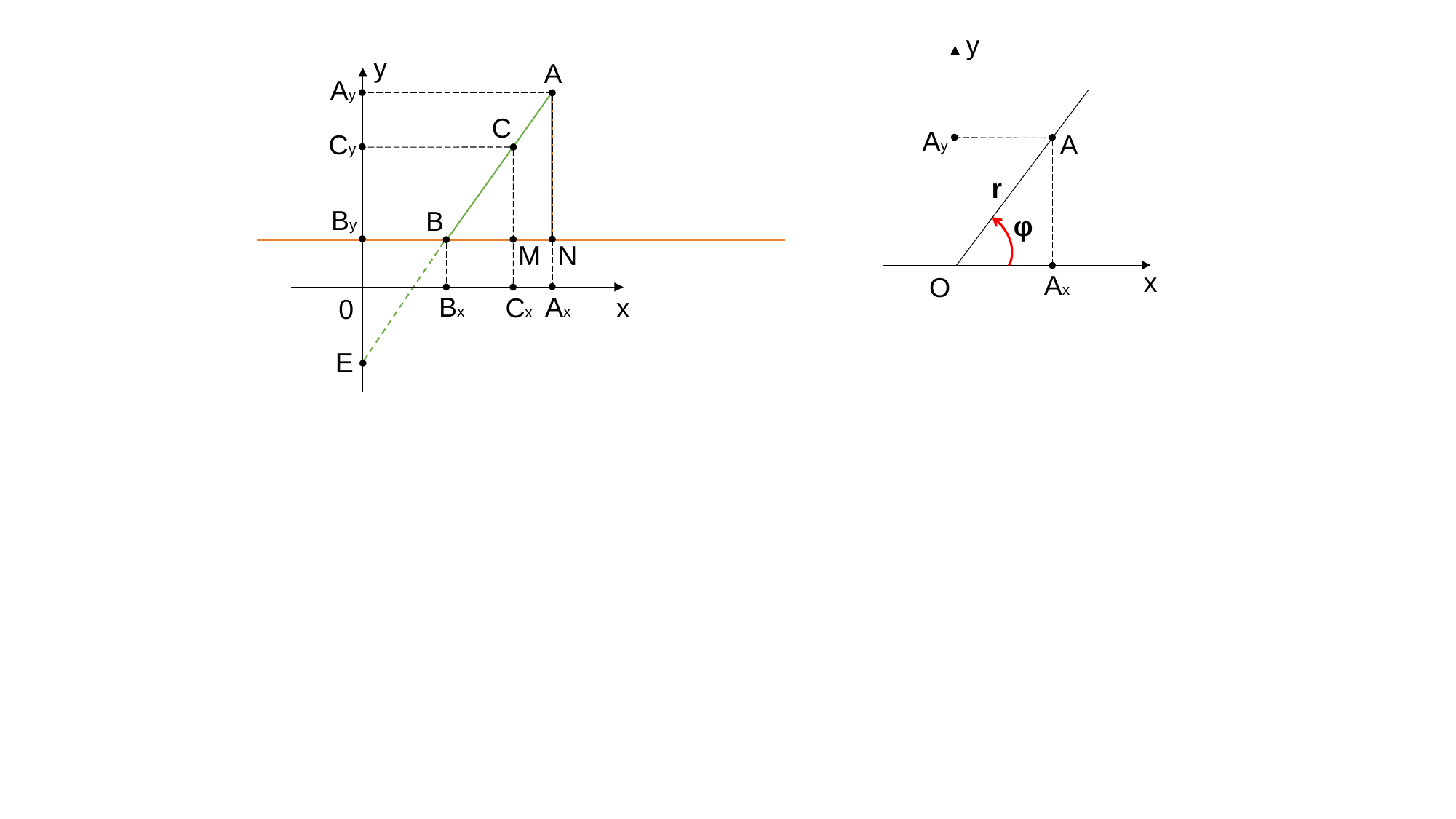

y
y
A
Ay

C
Ay
A
Cy

r
By
B
φ

M
N

x
Ax

O

Ax

Bx
x
Cx
0
E